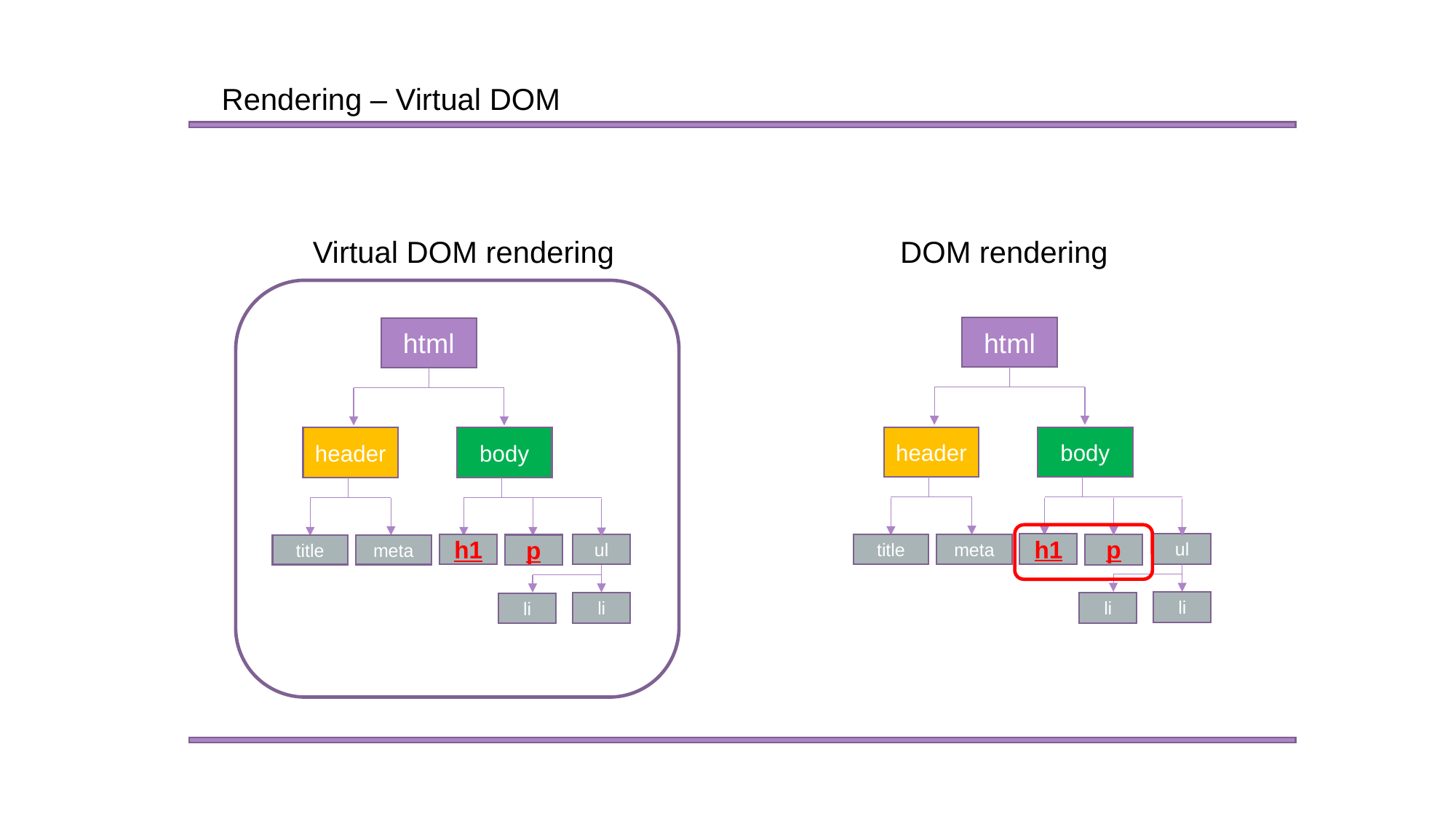

Rendering – Virtual DOM

Virtual DOM rendering
DOM rendering

html
html
header
body
header
body

h1
ul
h1
ul
p
title
meta
p
title
meta
li
li
li
li